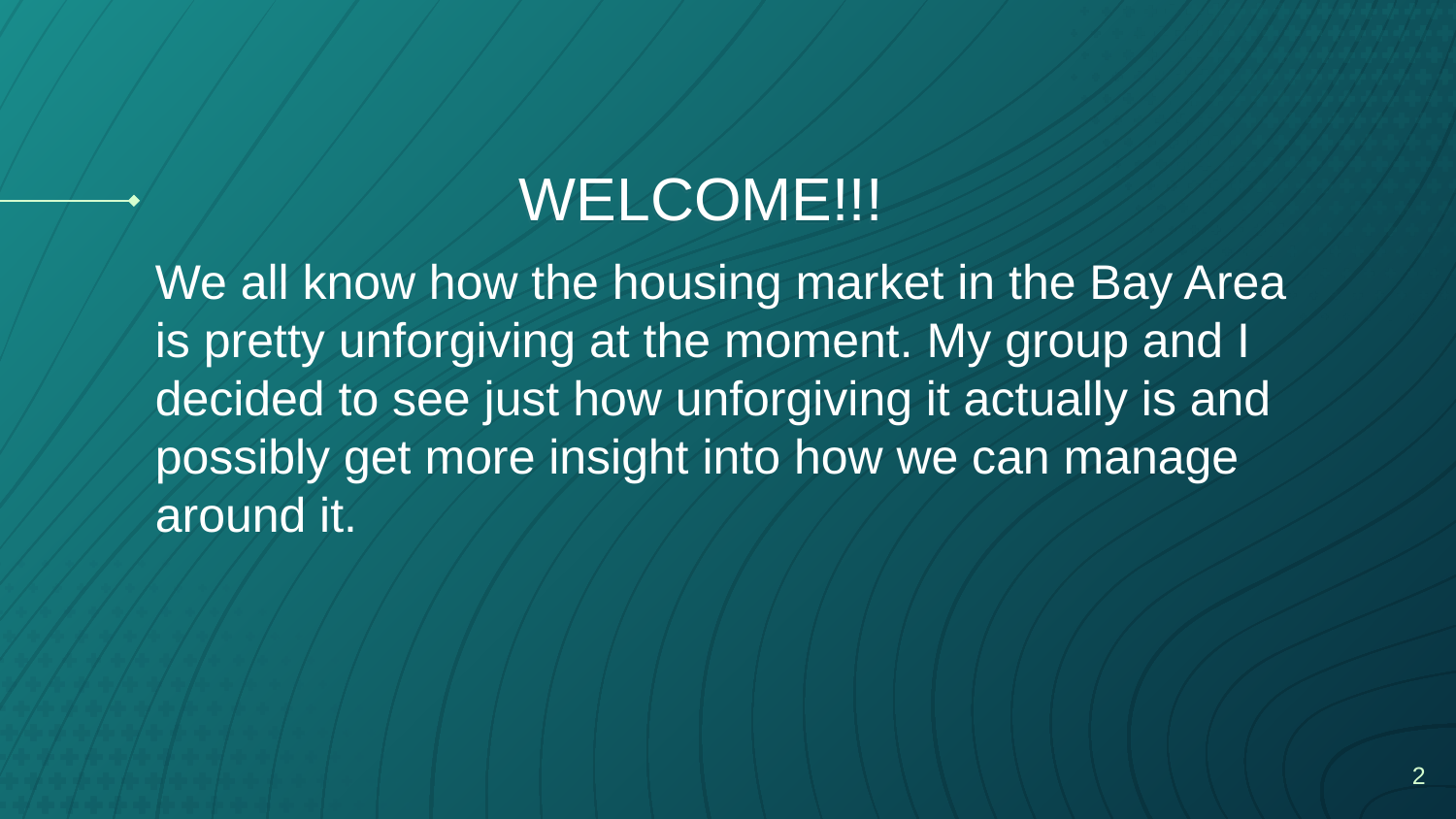

# WELCOME!!!
We all know how the housing market in the Bay Area is pretty unforgiving at the moment. My group and I decided to see just how unforgiving it actually is and possibly get more insight into how we can manage around it.
2